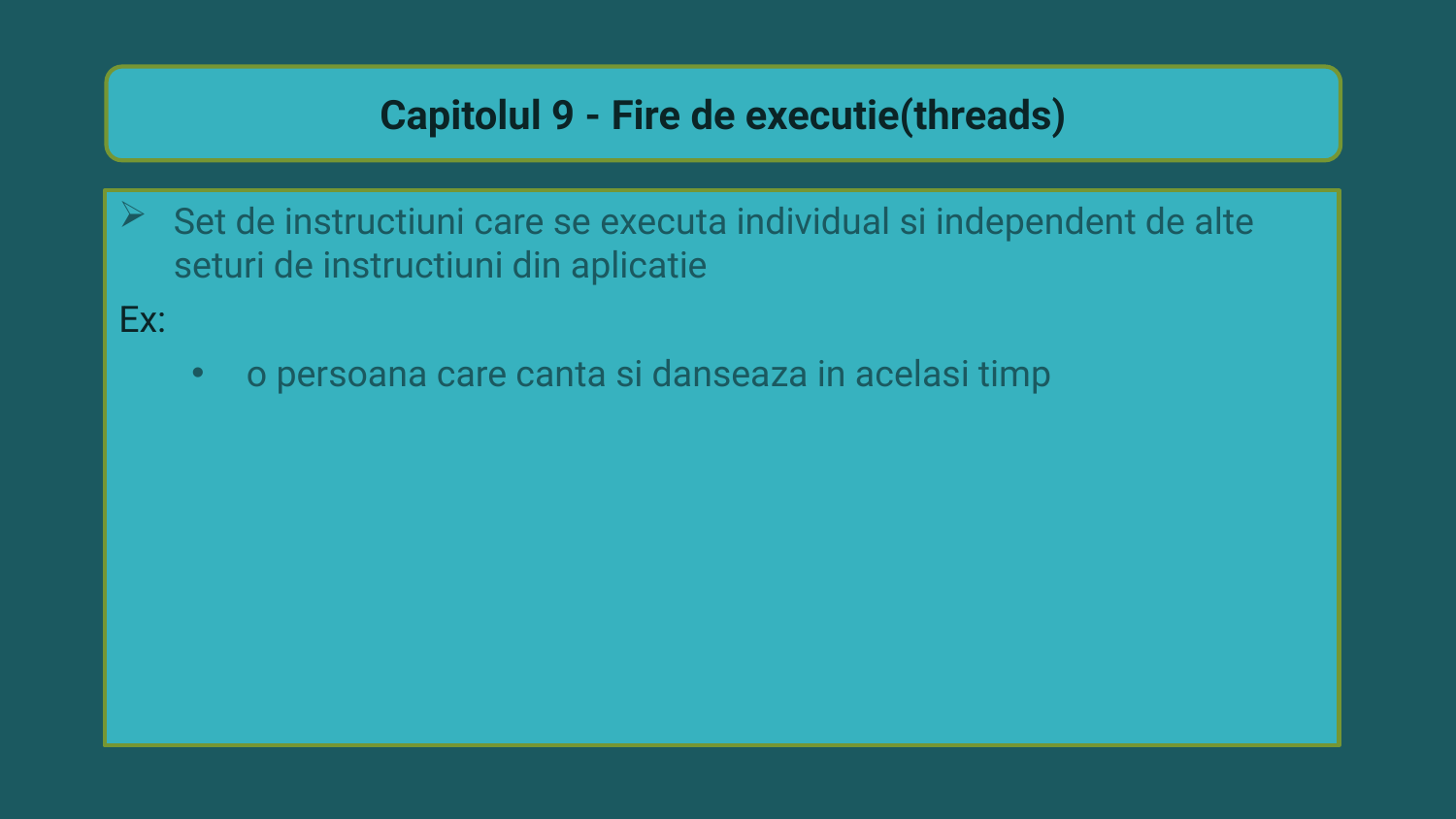

Capitolul 9 - Fire de executie(threads)
Set de instructiuni care se executa individual si independent de alte seturi de instructiuni din aplicatie
Ex:
o persoana care canta si danseaza in acelasi timp